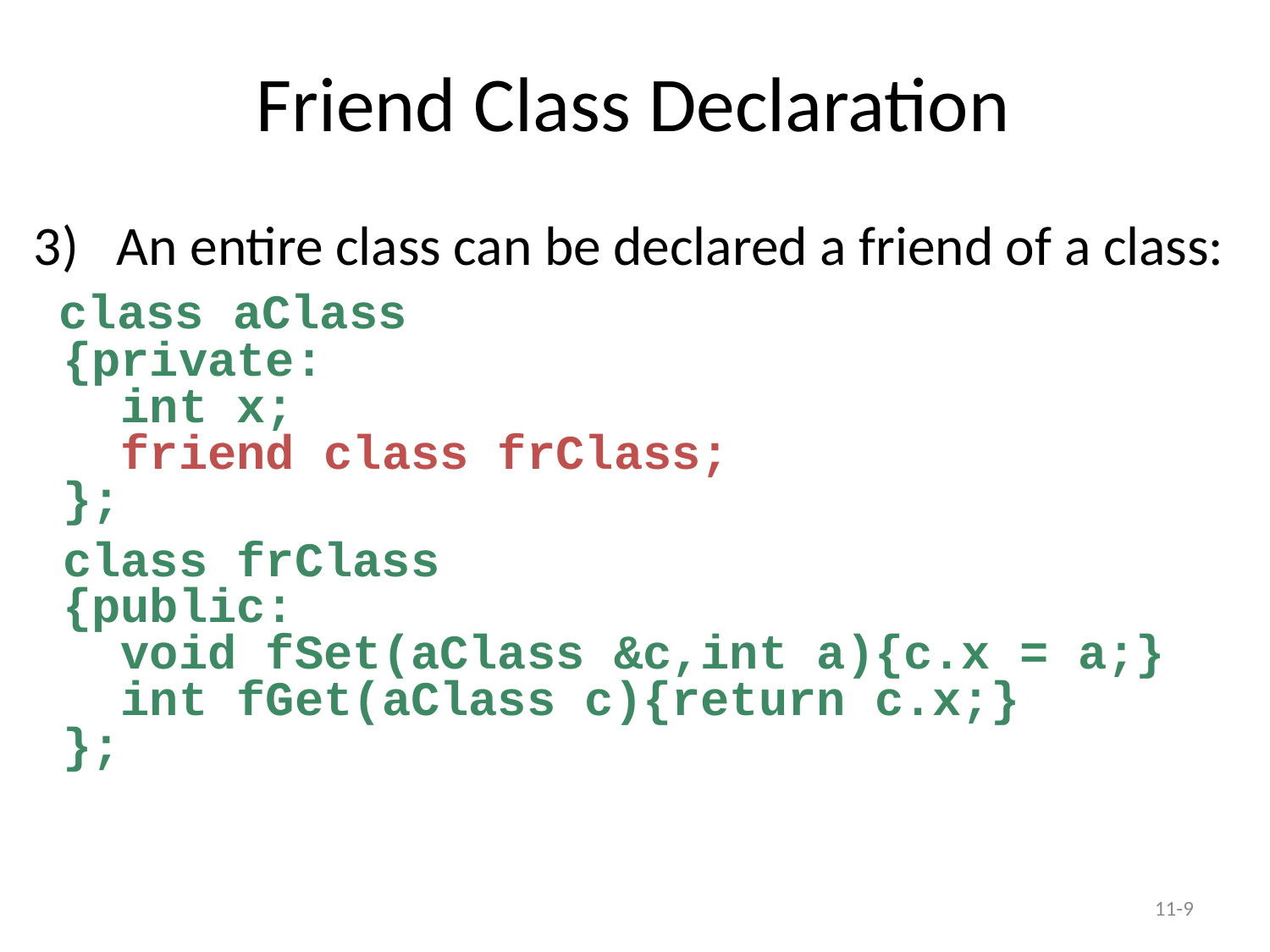

# Friend Class Declaration
An entire class can be declared a friend of a class:
 class aClass
 {private:
   int x;
   friend class frClass;
 };
 class frClass
 {public:
   void fSet(aClass &c,int a){c.x = a;}
   int fGet(aClass c){return c.x;}
 };
11-9